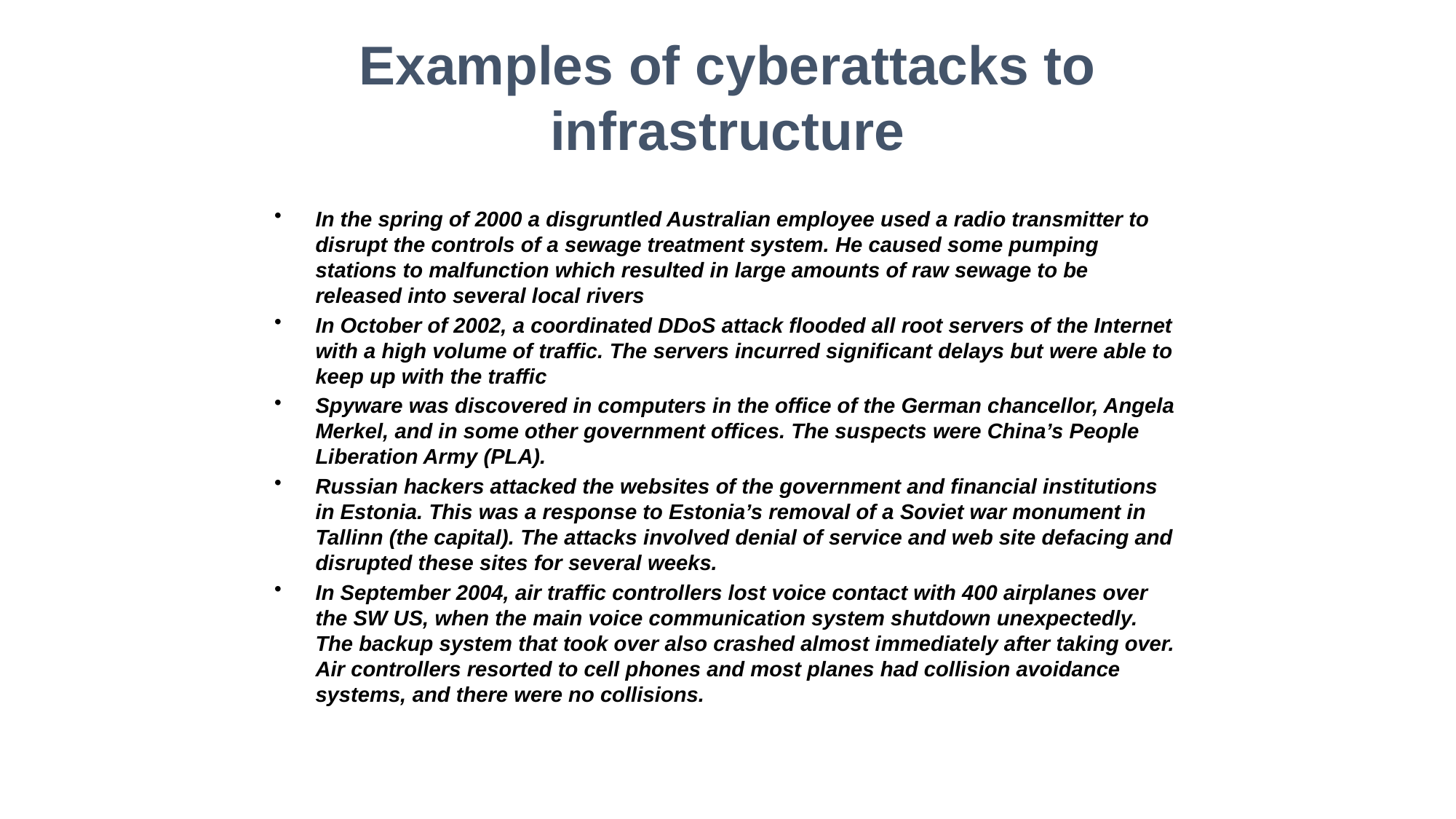

Examples of cyberattacks to infrastructure
In the spring of 2000 a disgruntled Australian employee used a radio transmitter to disrupt the controls of a sewage treatment system. He caused some pumping stations to malfunction which resulted in large amounts of raw sewage to be released into several local rivers
In October of 2002, a coordinated DDoS attack flooded all root servers of the Internet with a high volume of traffic. The servers incurred significant delays but were able to keep up with the traffic
Spyware was discovered in computers in the office of the German chancellor, Angela Merkel, and in some other government offices. The suspects were China’s People Liberation Army (PLA).
Russian hackers attacked the websites of the government and financial institutions in Estonia. This was a response to Estonia’s removal of a Soviet war monument in Tallinn (the capital). The attacks involved denial of service and web site defacing and disrupted these sites for several weeks.
In September 2004, air traffic controllers lost voice contact with 400 airplanes over the SW US, when the main voice communication system shutdown unexpectedly. The backup system that took over also crashed almost immediately after taking over. Air controllers resorted to cell phones and most planes had collision avoidance systems, and there were no collisions.